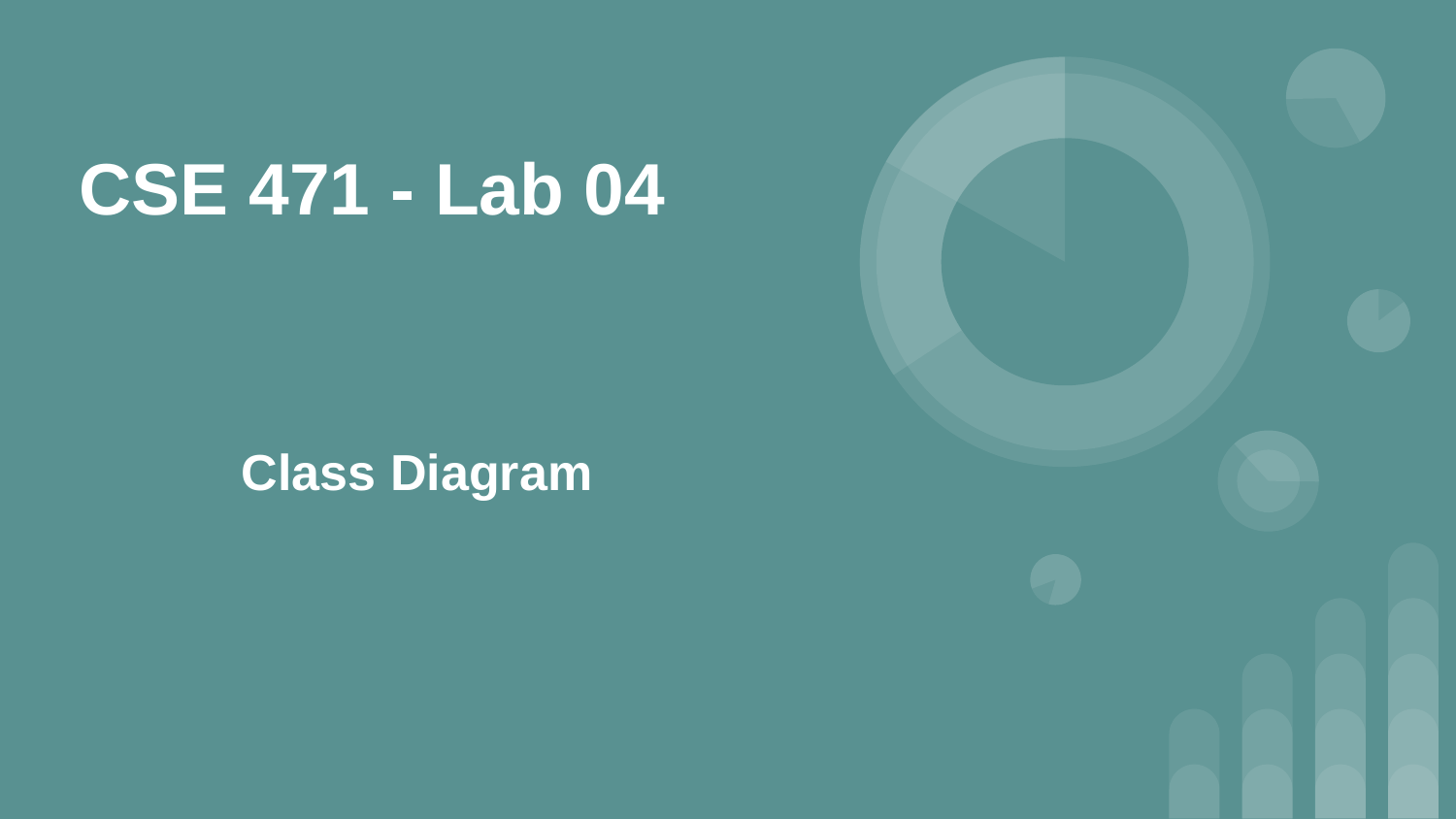

# CSE 471 - Lab 04
Class Diagram